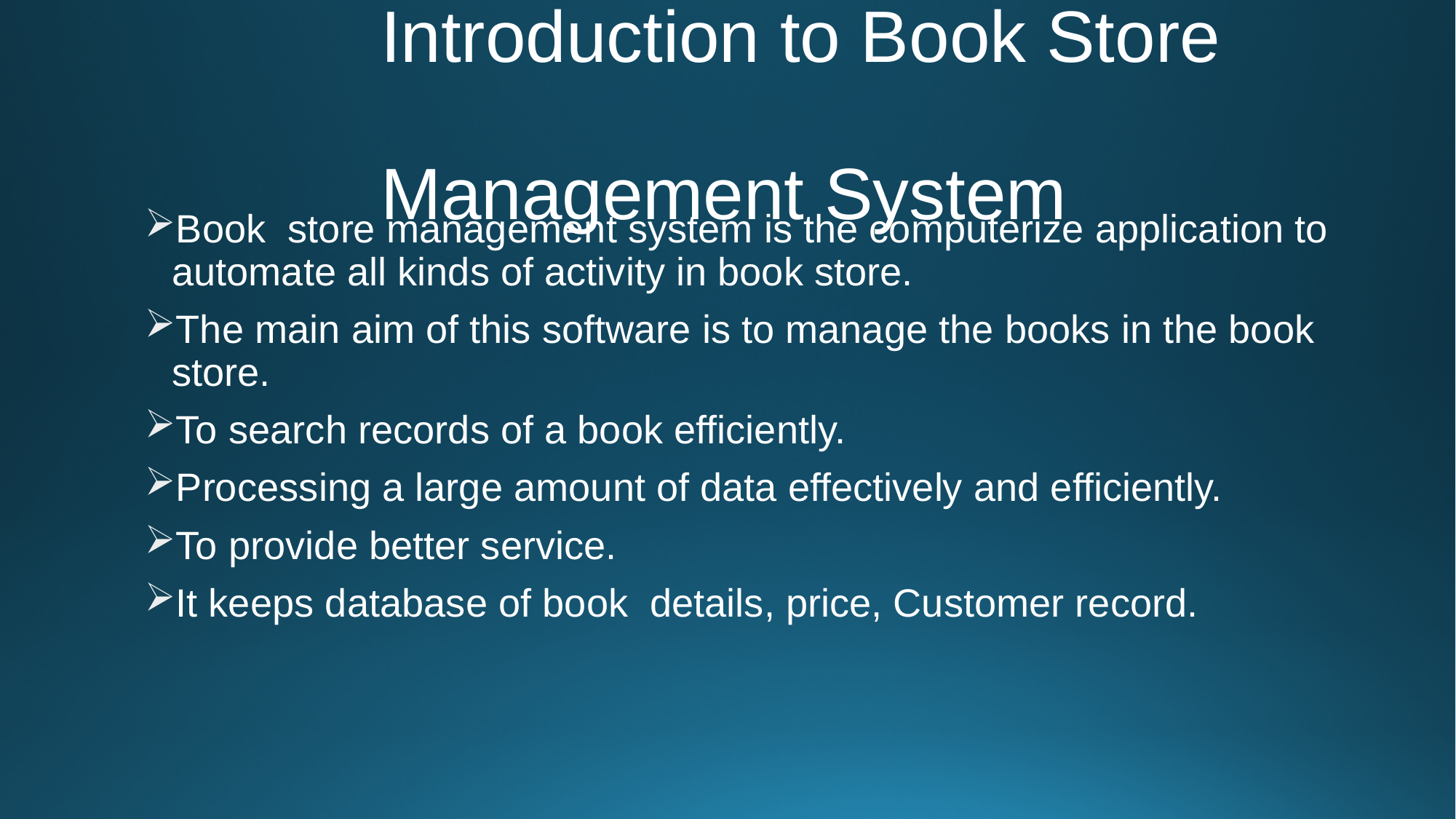

# Introduction to Book Store                                     Management System
Book  store management system is the computerize application to automate all kinds of activity in book store.
The main aim of this software is to manage the books in the book store.
To search records of a book efficiently.
Processing a large amount of data effectively and efficiently.
To provide better service.
It keeps database of book  details, price, Customer record.